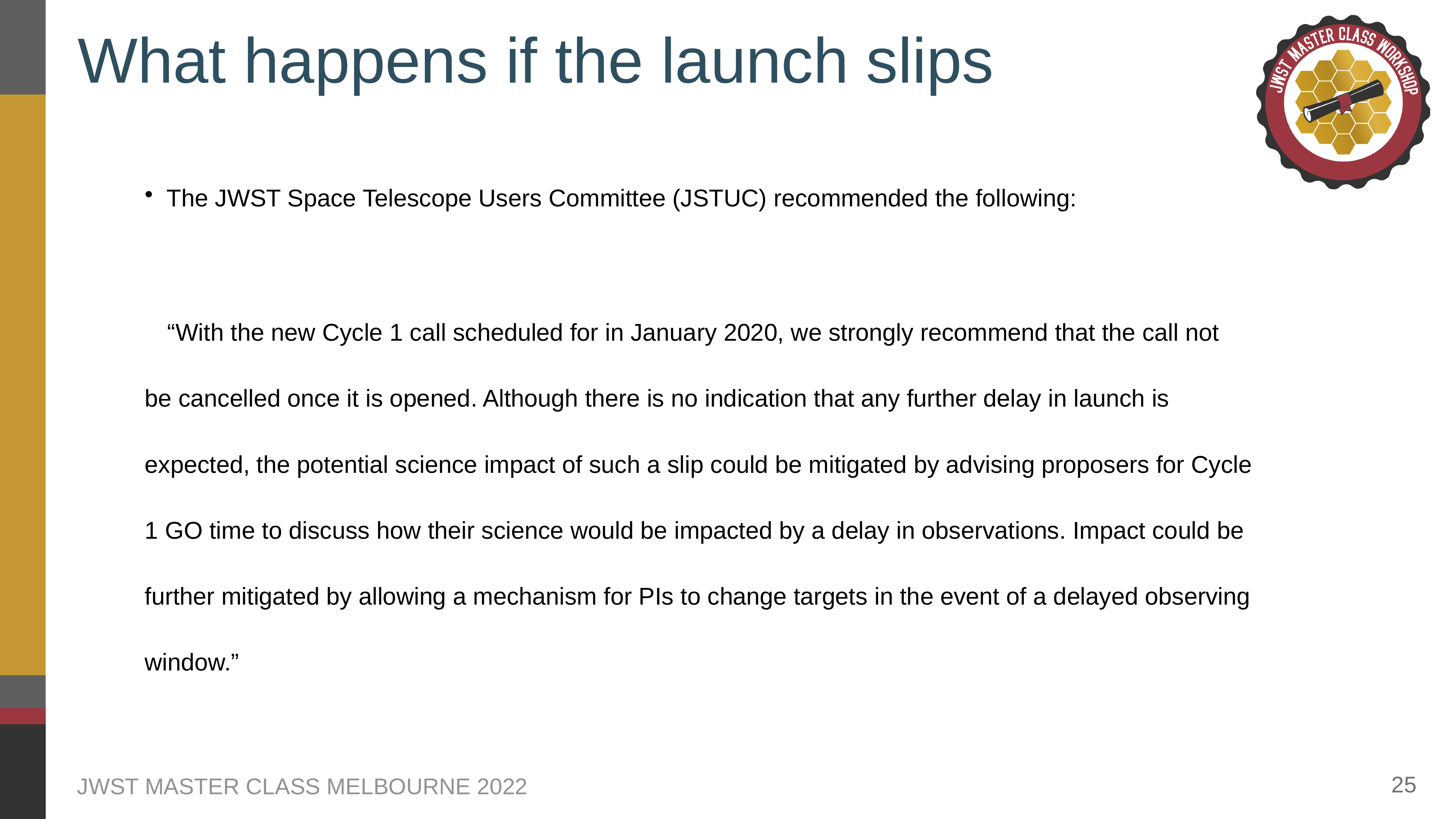

# What happens if the launch slips
 The JWST Space Telescope Users Committee (JSTUC) recommended the following:

“With the new Cycle 1 call scheduled for in January 2020, we strongly recommend that the call not be cancelled once it is opened. Although there is no indication that any further delay in launch is expected, the potential science impact of such a slip could be mitigated by advising proposers for Cycle 1 GO time to discuss how their science would be impacted by a delay in observations. Impact could be further mitigated by allowing a mechanism for PIs to change targets in the event of a delayed observing window.”
25